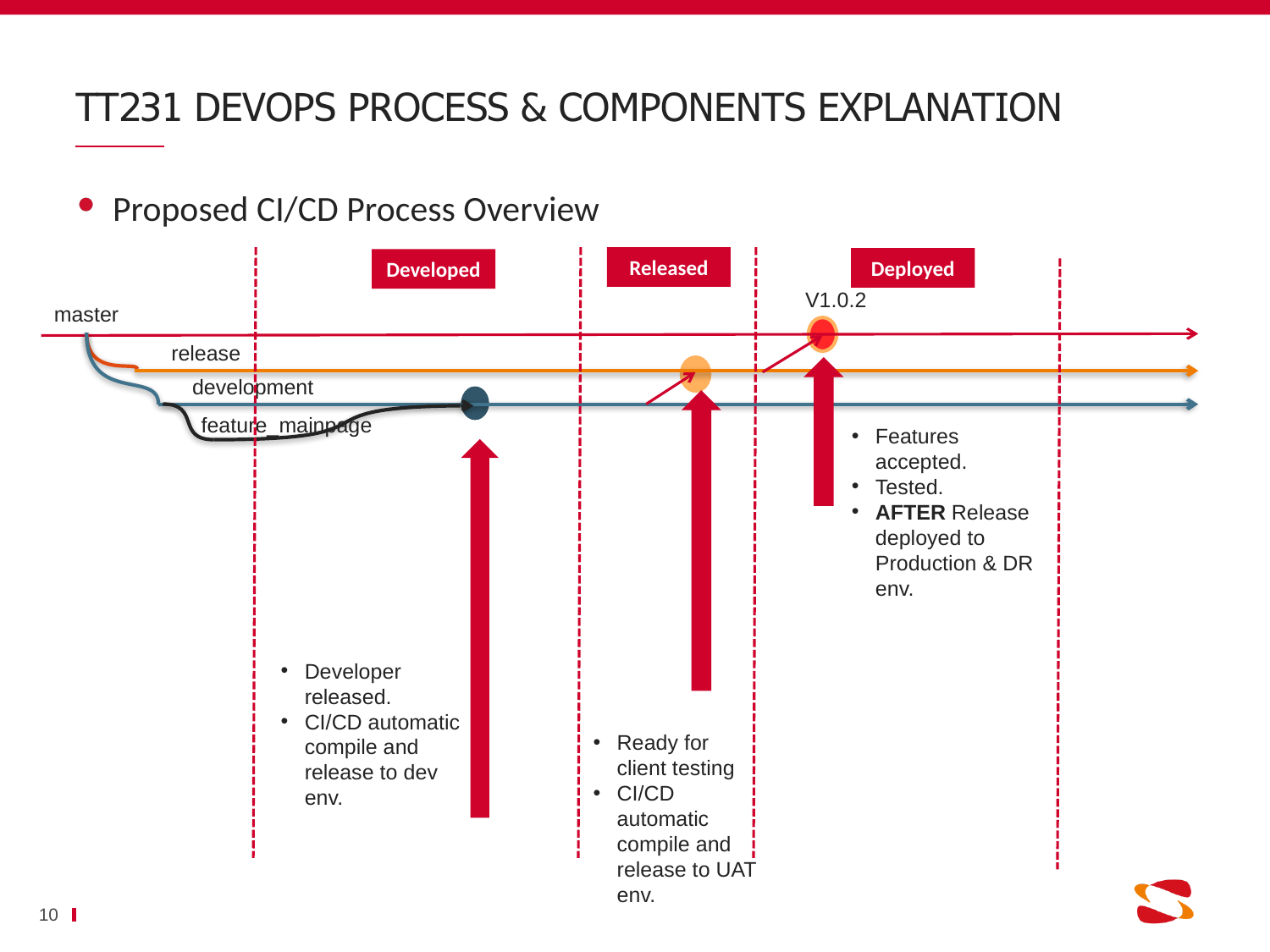

# TT231 DevOps process & components explanation
Proposed CI/CD Process Overview
Released
Deployed
Developed
V1.0.2
master

release

development

feature_mainpage
Features accepted.
Tested.
AFTER Release deployed to Production & DR env.

Developer released.
CI/CD automatic compile and release to dev env.

Ready for client testing
CI/CD automatic compile and release to UAT env.

10